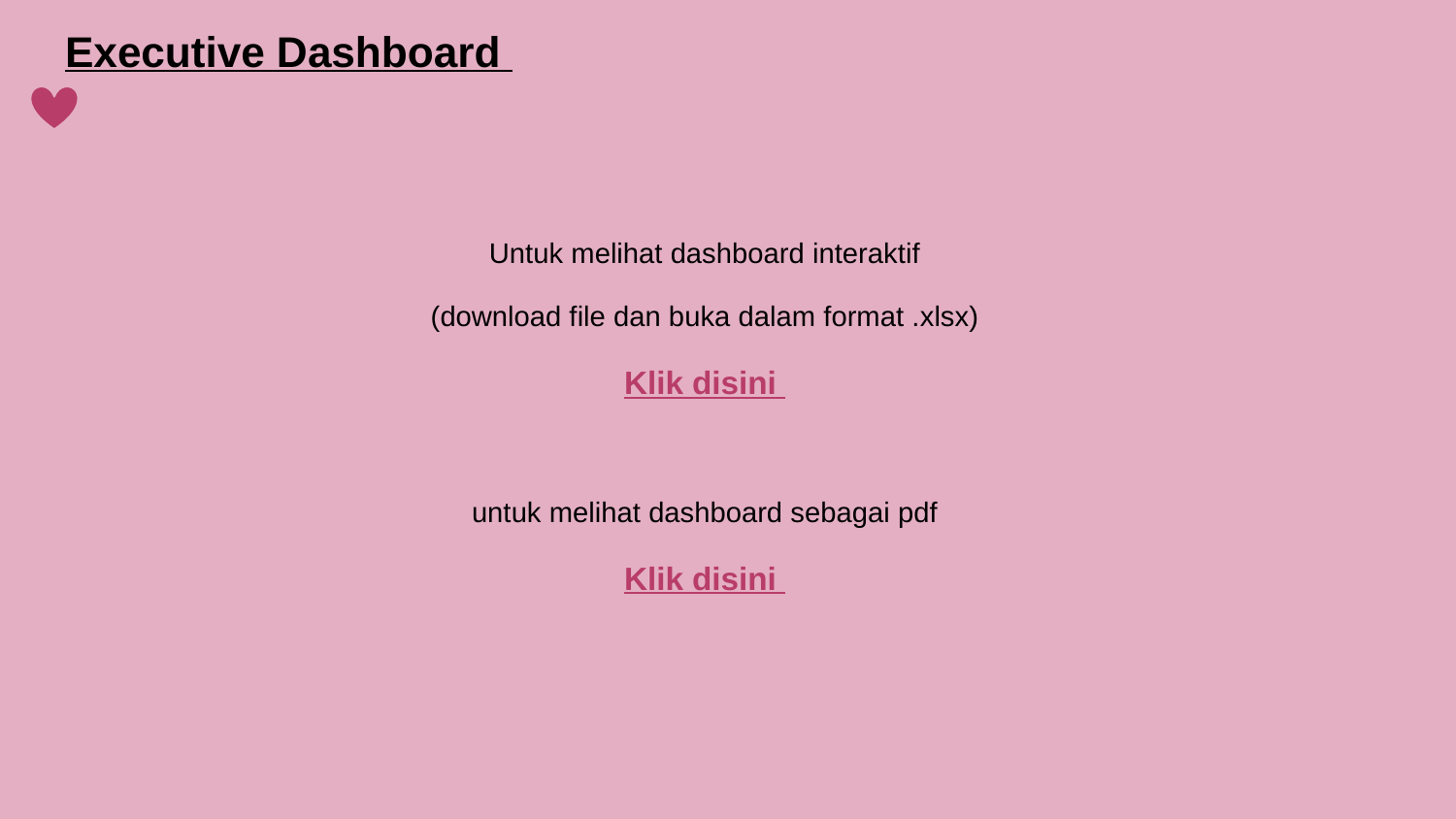

# Executive Dashboard

Untuk melihat dashboard interaktif
(download file dan buka dalam format .xlsx)
Klik disini

untuk melihat dashboard sebagai pdf
Klik disini